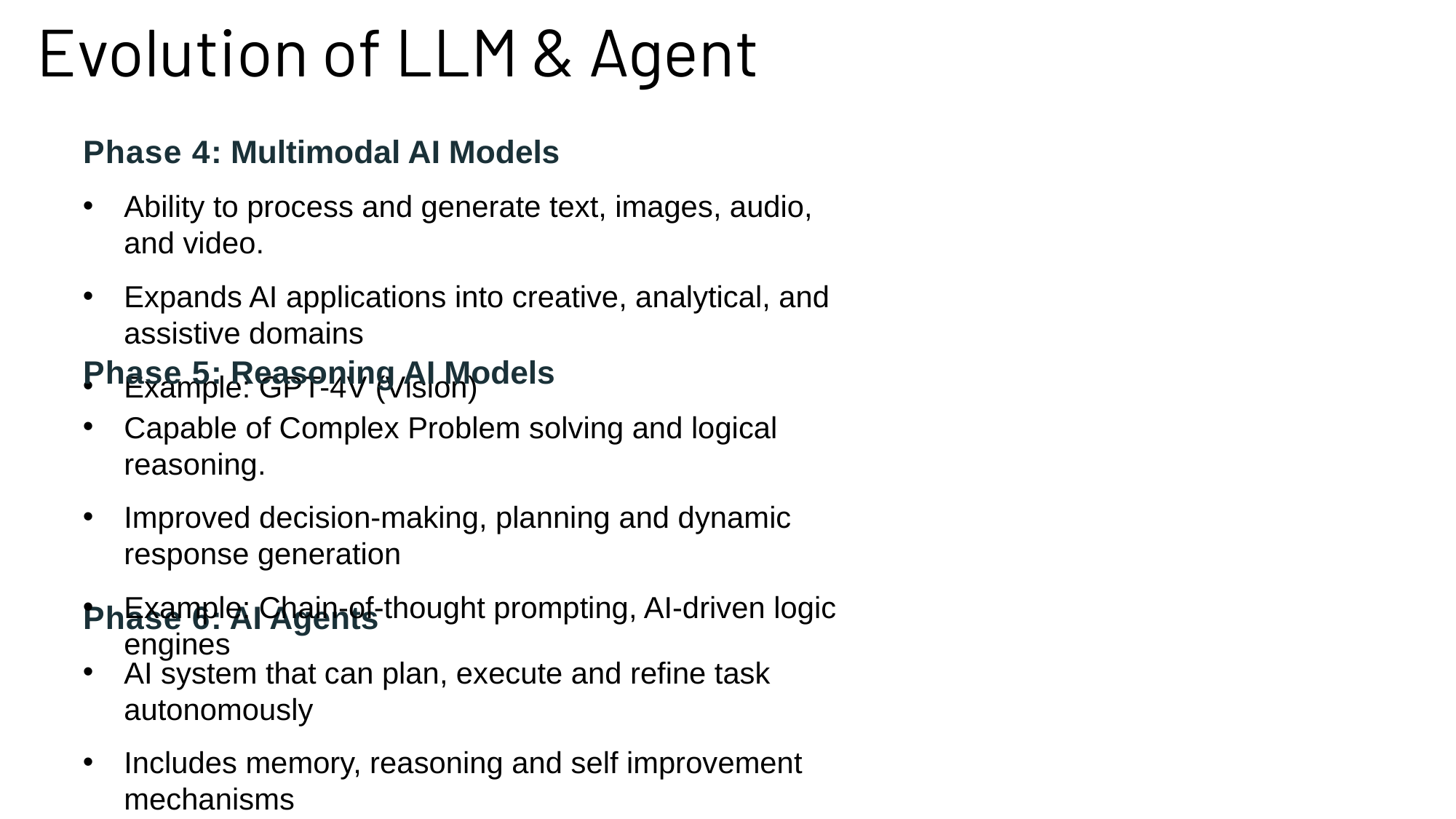

# Evolution of LLM & Agent
Phase 4: Multimodal AI Models
Ability to process and generate text, images, audio, and video.
Expands AI applications into creative, analytical, and assistive domains
Example: GPT-4V (Vision)
Phase 5: Reasoning AI Models
Capable of Complex Problem solving and logical reasoning.
Improved decision-making, planning and dynamic response generation
Example: Chain-of-thought prompting, AI-driven logic engines
Phase 6: AI Agents
AI system that can plan, execute and refine task autonomously
Includes memory, reasoning and self improvement mechanisms
Example: Robotics system